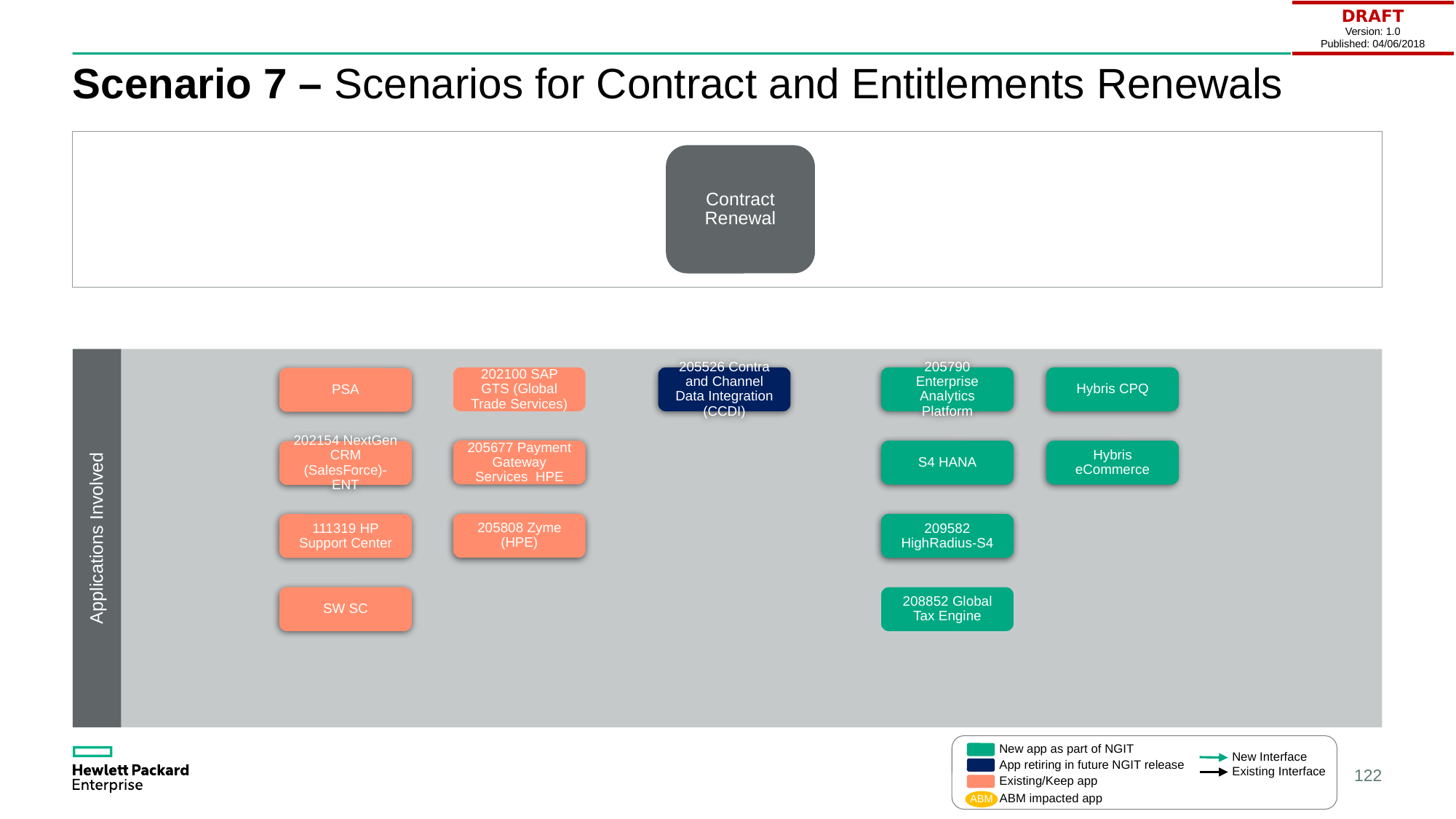

| DRAFT Version: 1.0 Published: 04/06/2018 |
| --- |
# Scenario 7 – Scenarios for Contract and Entitlements Renewals

Contract Renewal
Applications Involved

202100 SAP GTS (Global Trade Services)
205526 Contra and Channel Data Integration (CCDI)
205790 Enterprise Analytics Platform
Hybris CPQ
PSA
205677 Payment Gateway Services  HPE
Hybris
eCommerce
S4 HANA
202154 NextGen CRM (SalesForce)-ENT
205808 Zyme (HPE)
209582 HighRadius-S4
111319 HP Support Center
SW SC
208852 Global Tax Engine

New app as part of NGIT

New Interface
App retiring in future NGIT release

Existing Interface
Existing/Keep app

ABM impacted app
ABM
122